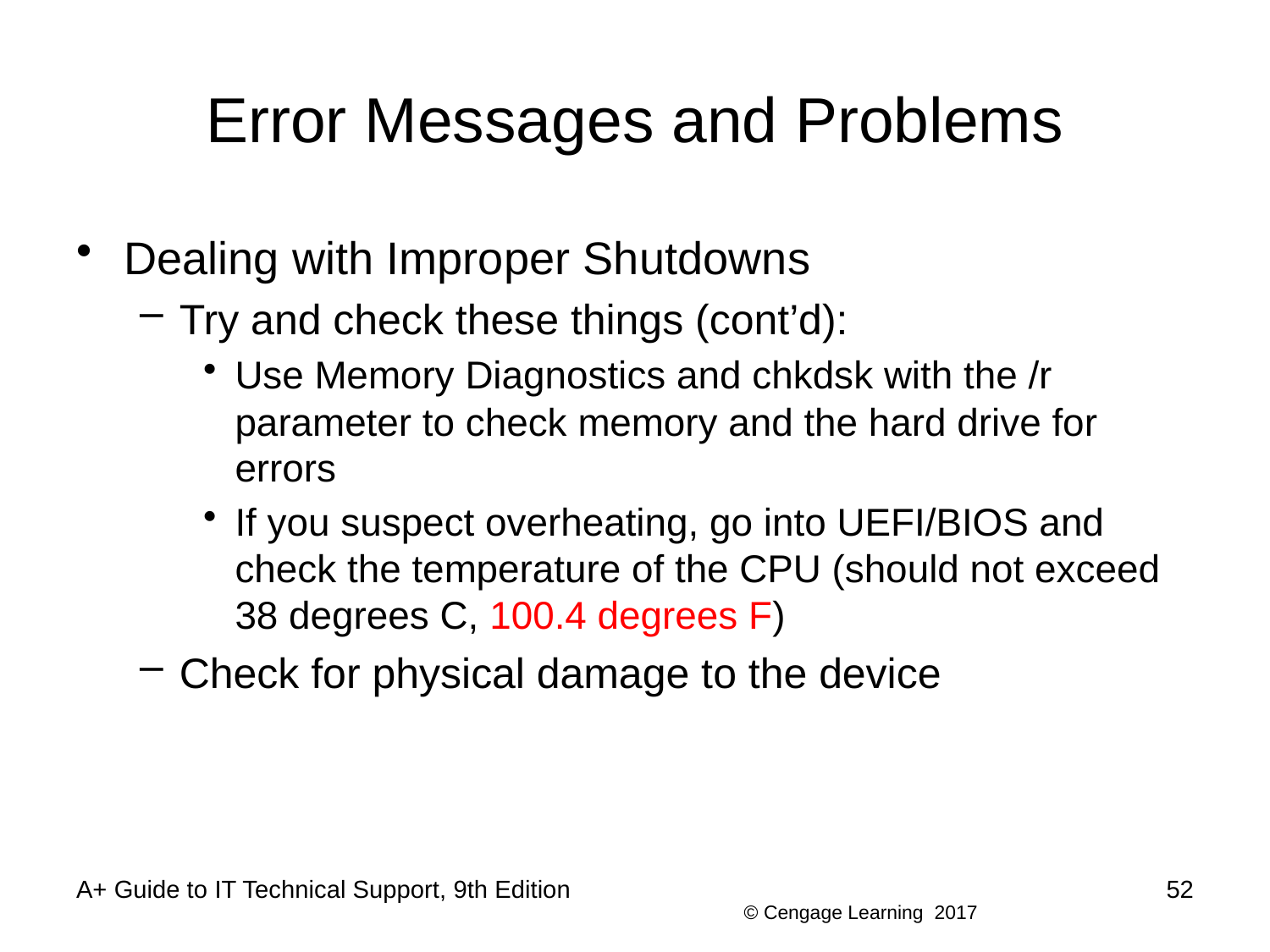

# Error Messages and Problems
Dealing with Improper Shutdowns
Try and check these things (cont’d):
Use Memory Diagnostics and chkdsk with the /r parameter to check memory and the hard drive for errors
If you suspect overheating, go into UEFI/BIOS and check the temperature of the CPU (should not exceed 38 degrees C, 100.4 degrees F)
Check for physical damage to the device

A+ Guide to IT Technical Support, 9th Edition
52